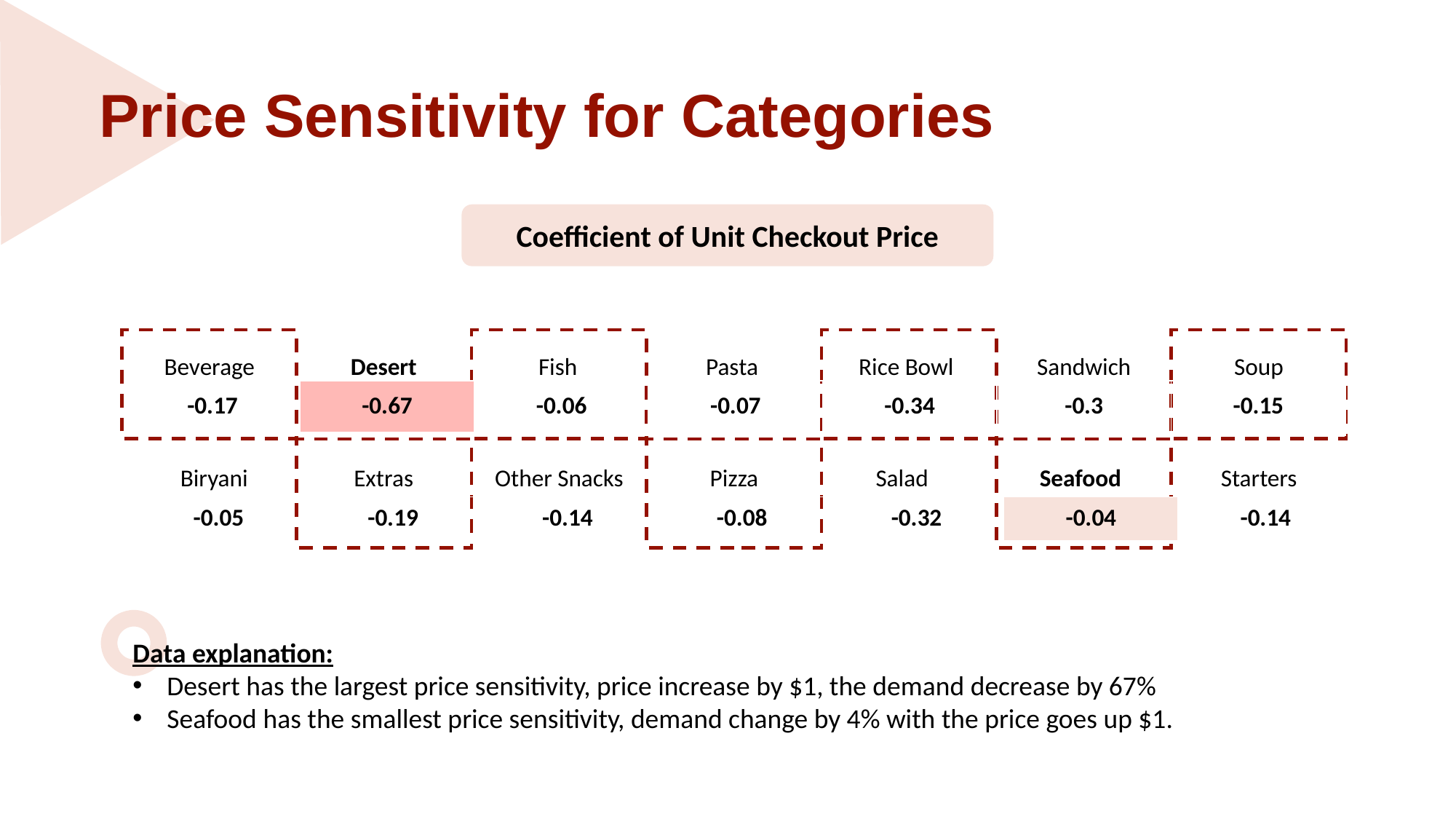

Price Sensitivity for Categories
Coefficient of Unit Checkout Price

Desert
Fish
Pasta
Beverage
Rice Bowl
Sandwich
Soup
| -0.17 | -0.67 | -0.06 | -0.07 | -0.34 | -0.3 | -0.15 |
| --- | --- | --- | --- | --- | --- | --- |

Biryani
Extras
Other Snacks
Pizza
Salad
Starters
Seafood
| -0.05 | -0.19 | -0.14 | -0.08 | -0.32 | -0.04 | -0.14 |
| --- | --- | --- | --- | --- | --- | --- |

Data explanation:
Desert has the largest price sensitivity, price increase by $1, the demand decrease by 67%
Seafood has the smallest price sensitivity, demand change by 4% with the price goes up $1.